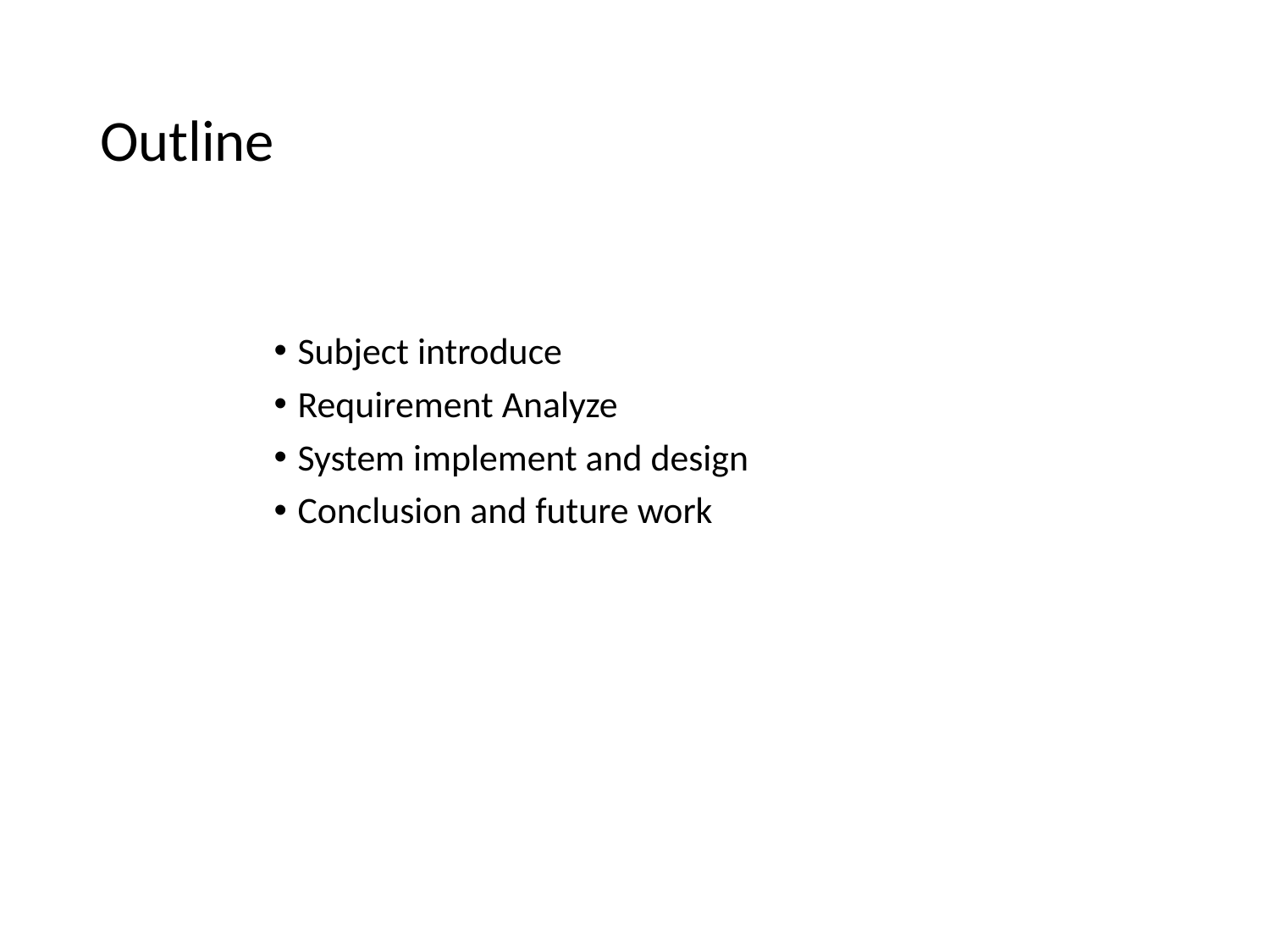

# Outline
Subject introduce
Requirement Analyze
System implement and design
Conclusion and future work